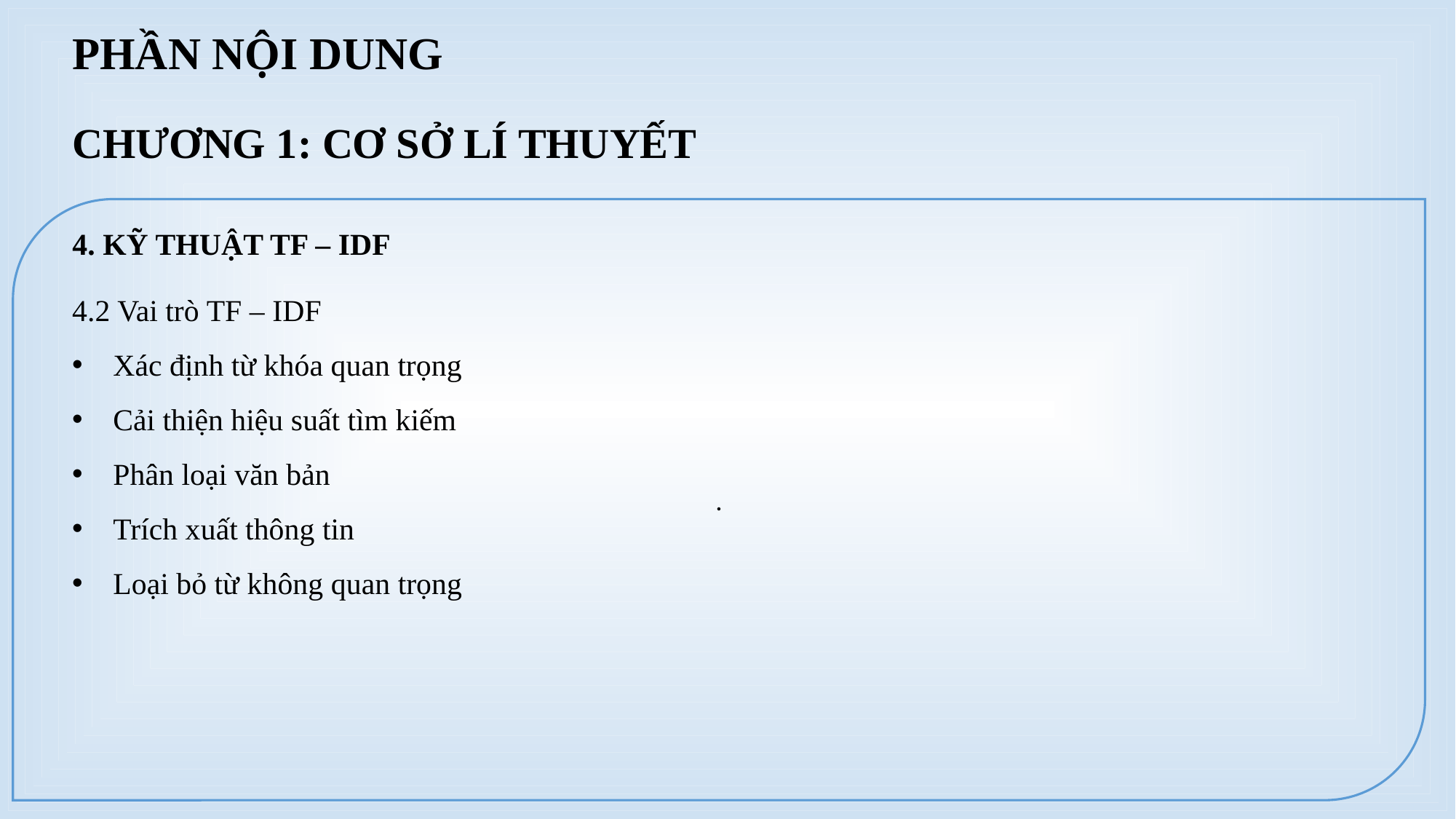

PHẦN NỘI DUNG
CHƯƠNG 1: CƠ SỞ LÍ THUYẾT
.
4. KỸ THUẬT TF – IDF
4.2 Vai trò TF – IDF
Xác định từ khóa quan trọng
Cải thiện hiệu suất tìm kiếm
Phân loại văn bản
Trích xuất thông tin
Loại bỏ từ không quan trọng